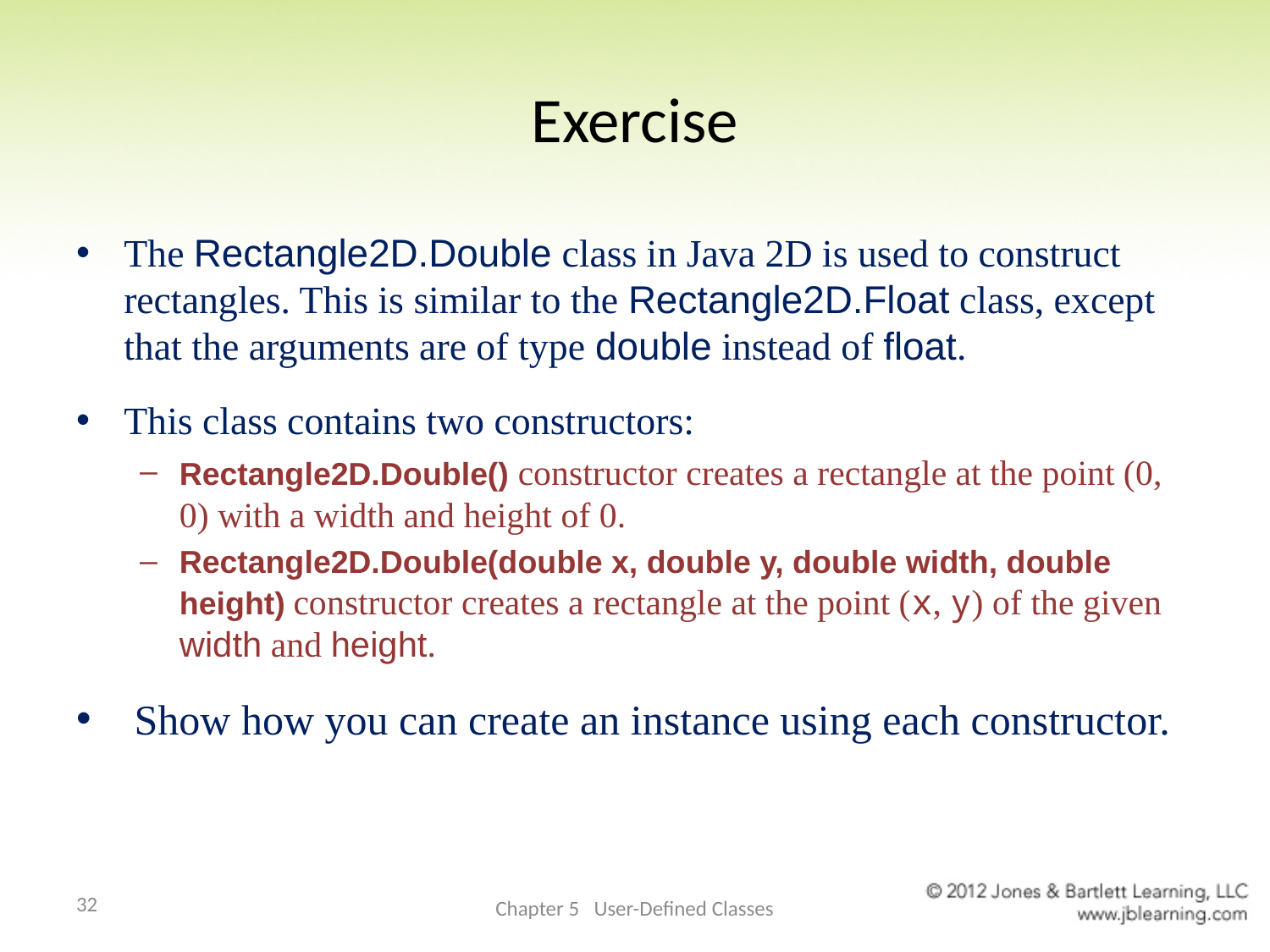

# Exercise
The Rectangle2D.Double class in Java 2D is used to construct rectangles. This is similar to the Rectangle2D.Float class, except that the arguments are of type double instead of float.
This class contains two constructors:
Rectangle2D.Double() constructor creates a rectangle at the point (0, 0) with a width and height of 0.
Rectangle2D.Double(double x, double y, double width, double height) constructor creates a rectangle at the point (x, y) of the given width and height.
 Show how you can create an instance using each constructor.

32
Chapter 5   User-Defined Classes